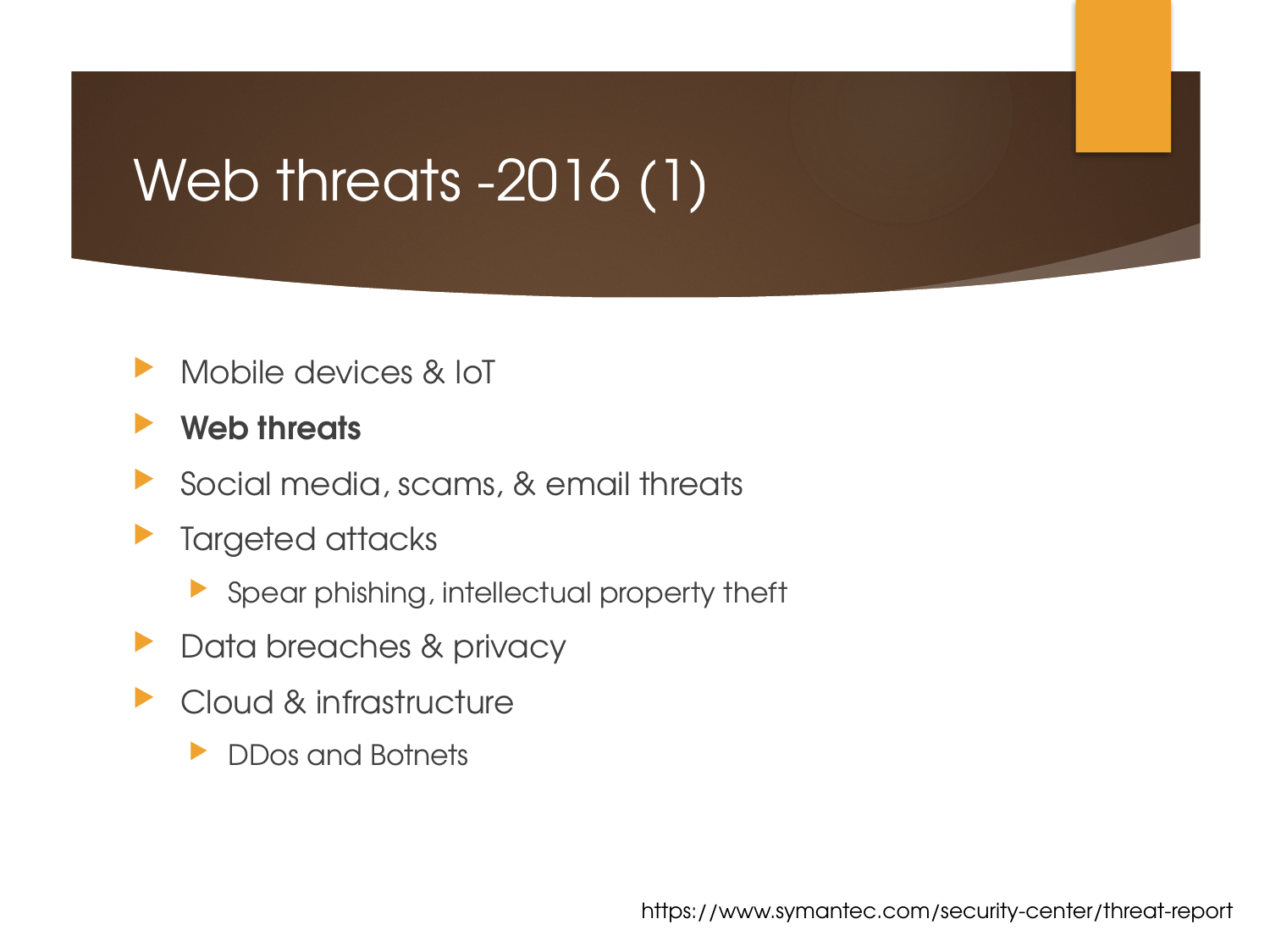

# Web threats -2016 (1)
Mobile devices & IoT
Web threats
Social media, scams, & email threats
Targeted attacks
Spear phishing, intellectual property theft
Data breaches & privacy
Cloud & infrastructure
DDos and Botnets
https://www.symantec.com/security-center/threat-report